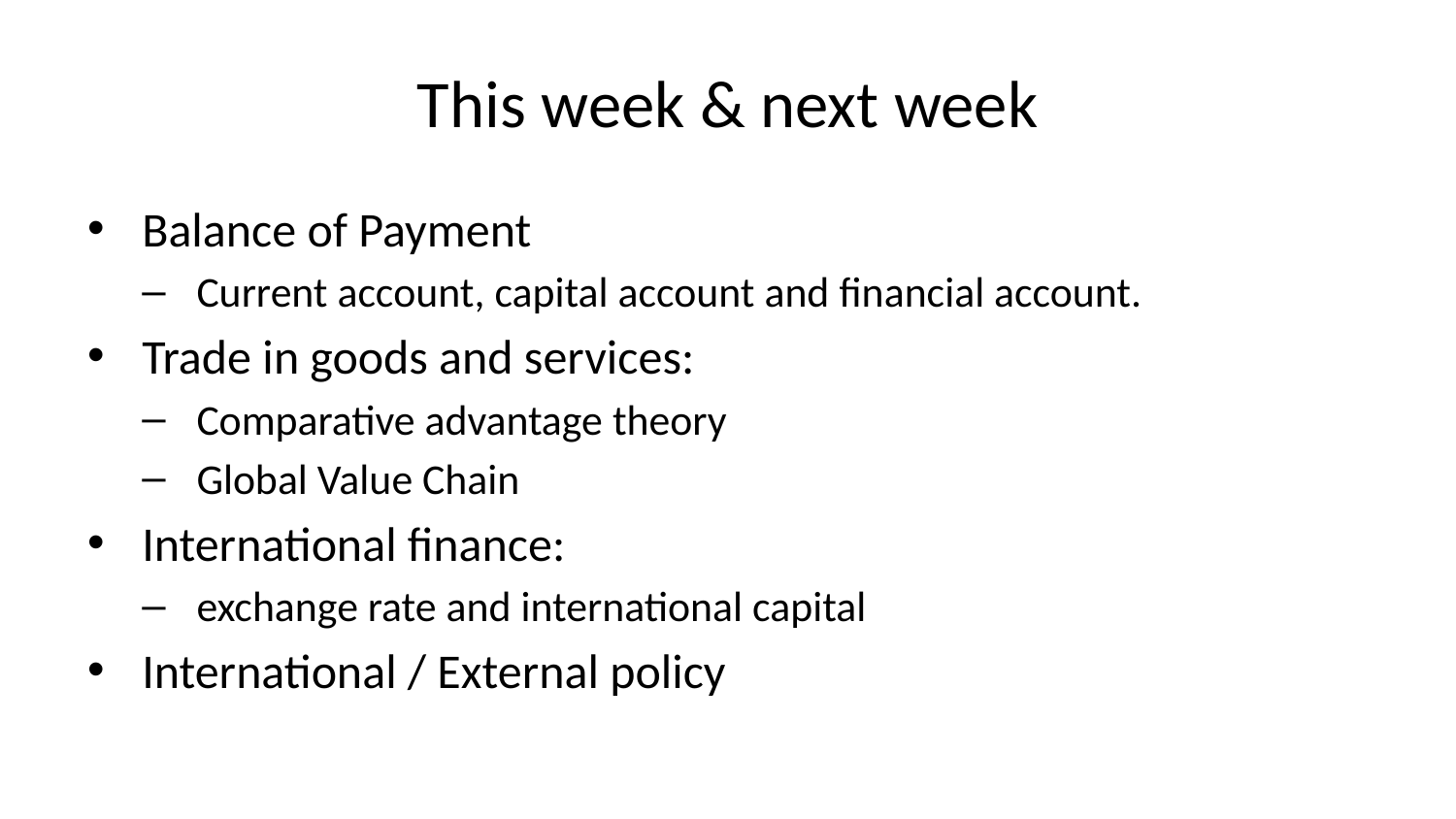

# This week & next week
Balance of Payment
Current account, capital account and financial account.
Trade in goods and services:
Comparative advantage theory
Global Value Chain
International finance:
exchange rate and international capital
International / External policy